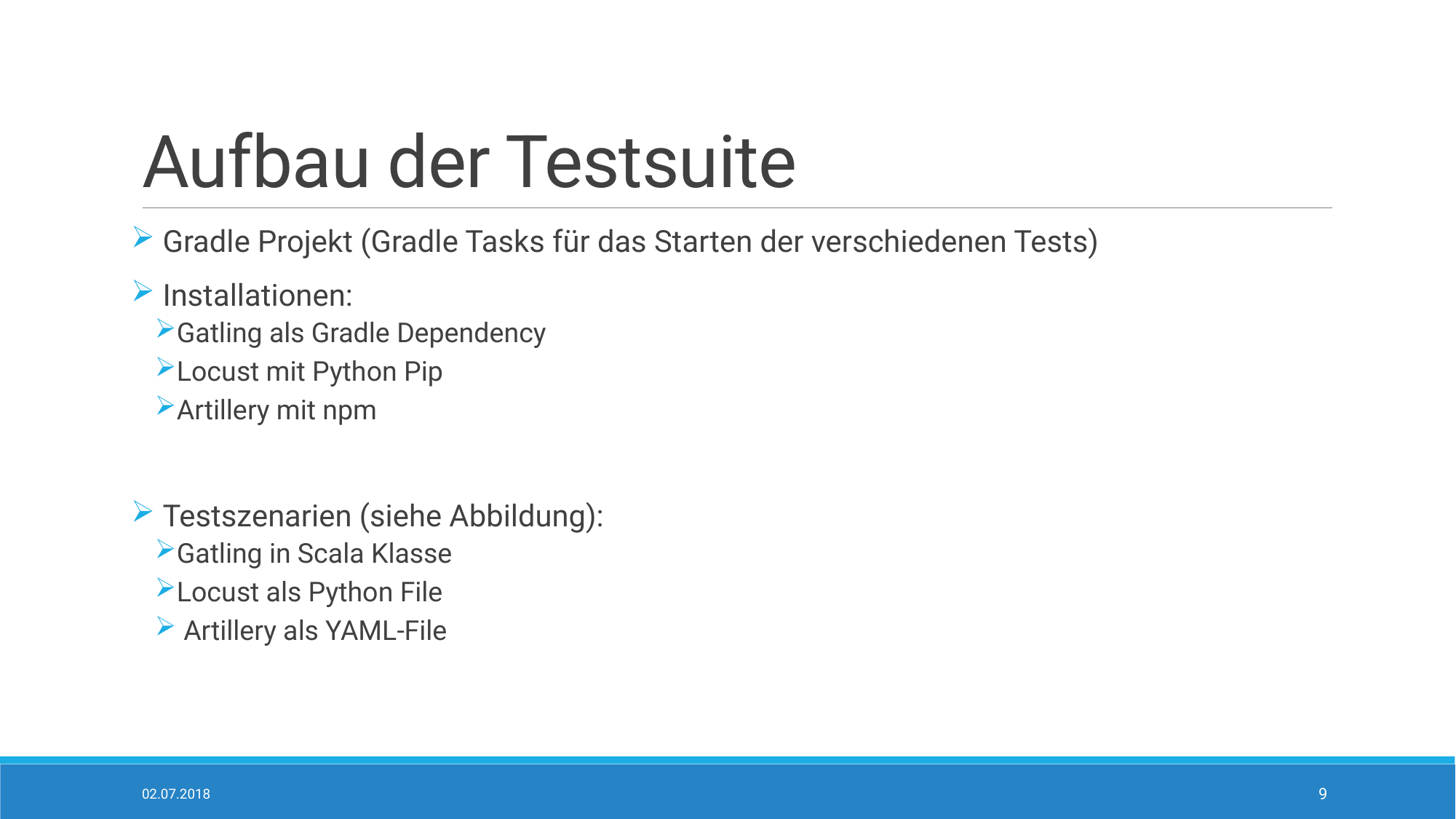

# Aufbau der Testsuite
 Gradle Projekt (Gradle Tasks für das Starten der verschiedenen Tests)
 Installationen:
Gatling als Gradle Dependency
Locust mit Python Pip
Artillery mit npm

 Testszenarien (siehe Abbildung):
Gatling in Scala Klasse
Locust als Python File
 Artillery als YAML-File
02.07.2018
9